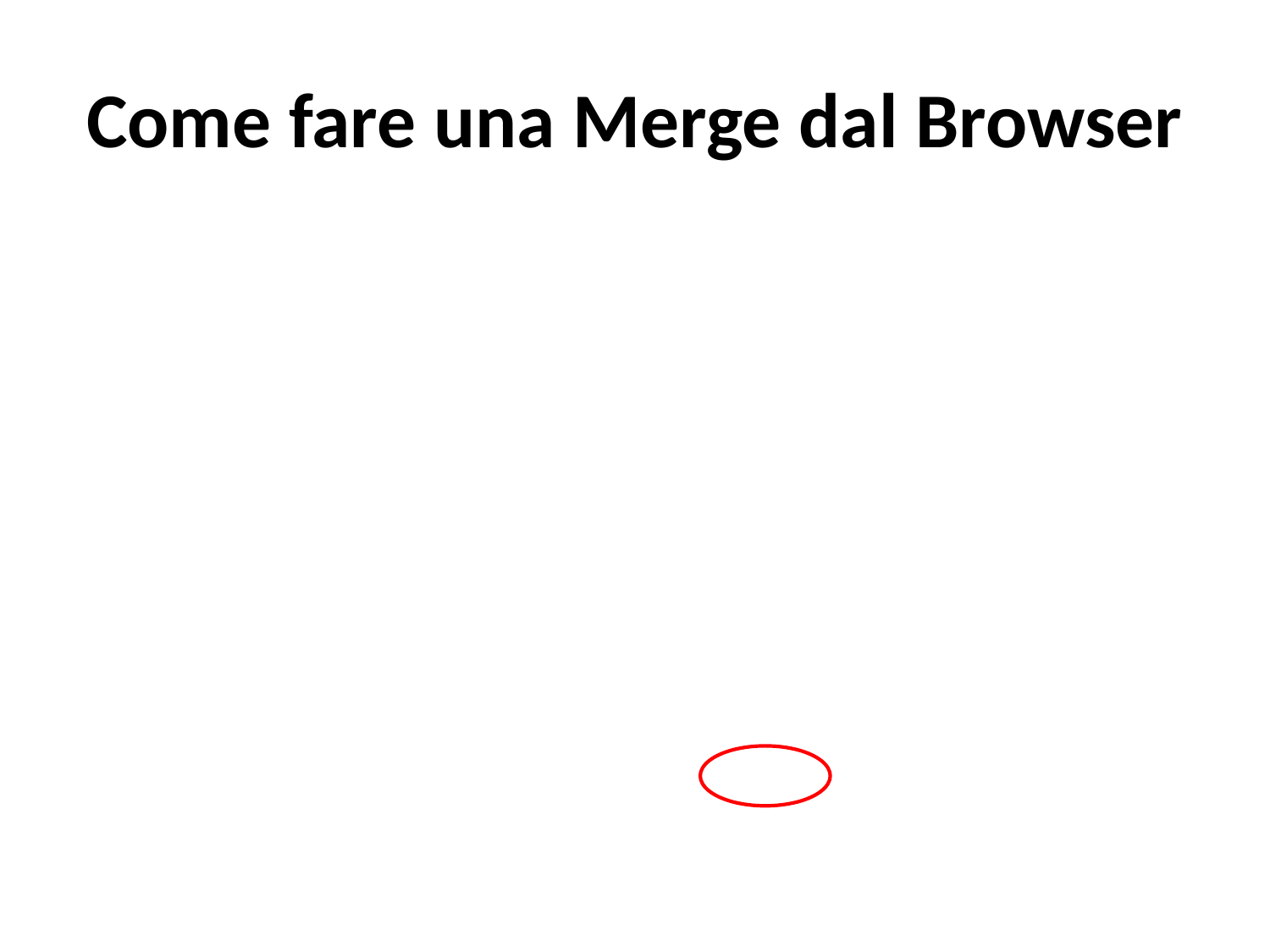

# Come fare una Merge dal Browser